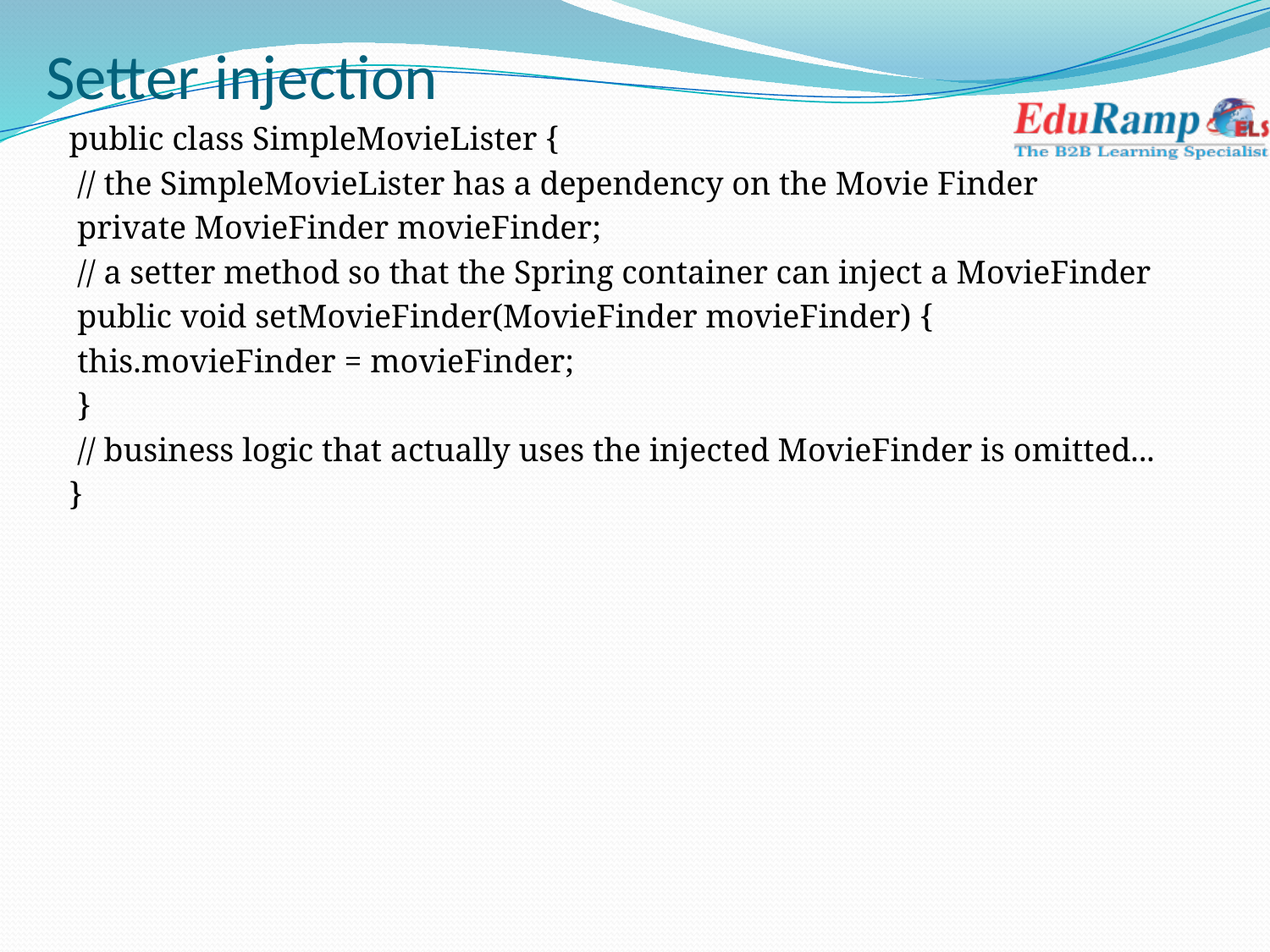

# Setter injection
public class SimpleMovieLister {
 // the SimpleMovieLister has a dependency on the Movie Finder
 private MovieFinder movieFinder;
 // a setter method so that the Spring container can inject a MovieFinder
 public void setMovieFinder(MovieFinder movieFinder) {
 this.movieFinder = movieFinder;
 }
 // business logic that actually uses the injected MovieFinder is omitted...
}